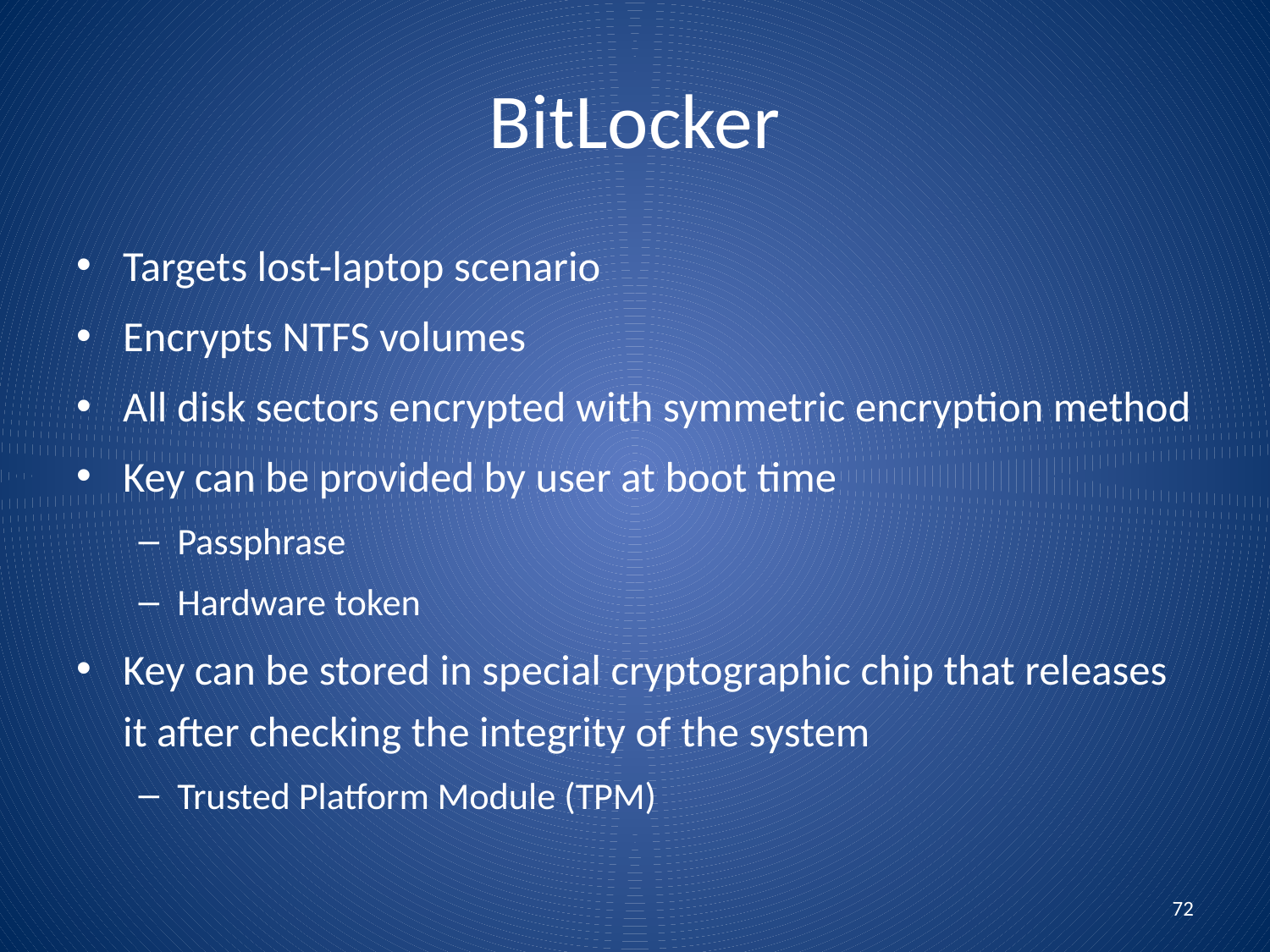

# BitLocker
Targets lost-laptop scenario
Encrypts NTFS volumes
All disk sectors encrypted with symmetric encryption method
Key can be provided by user at boot time
Passphrase
Hardware token
Key can be stored in special cryptographic chip that releases it after checking the integrity of the system
Trusted Platform Module (TPM)
72